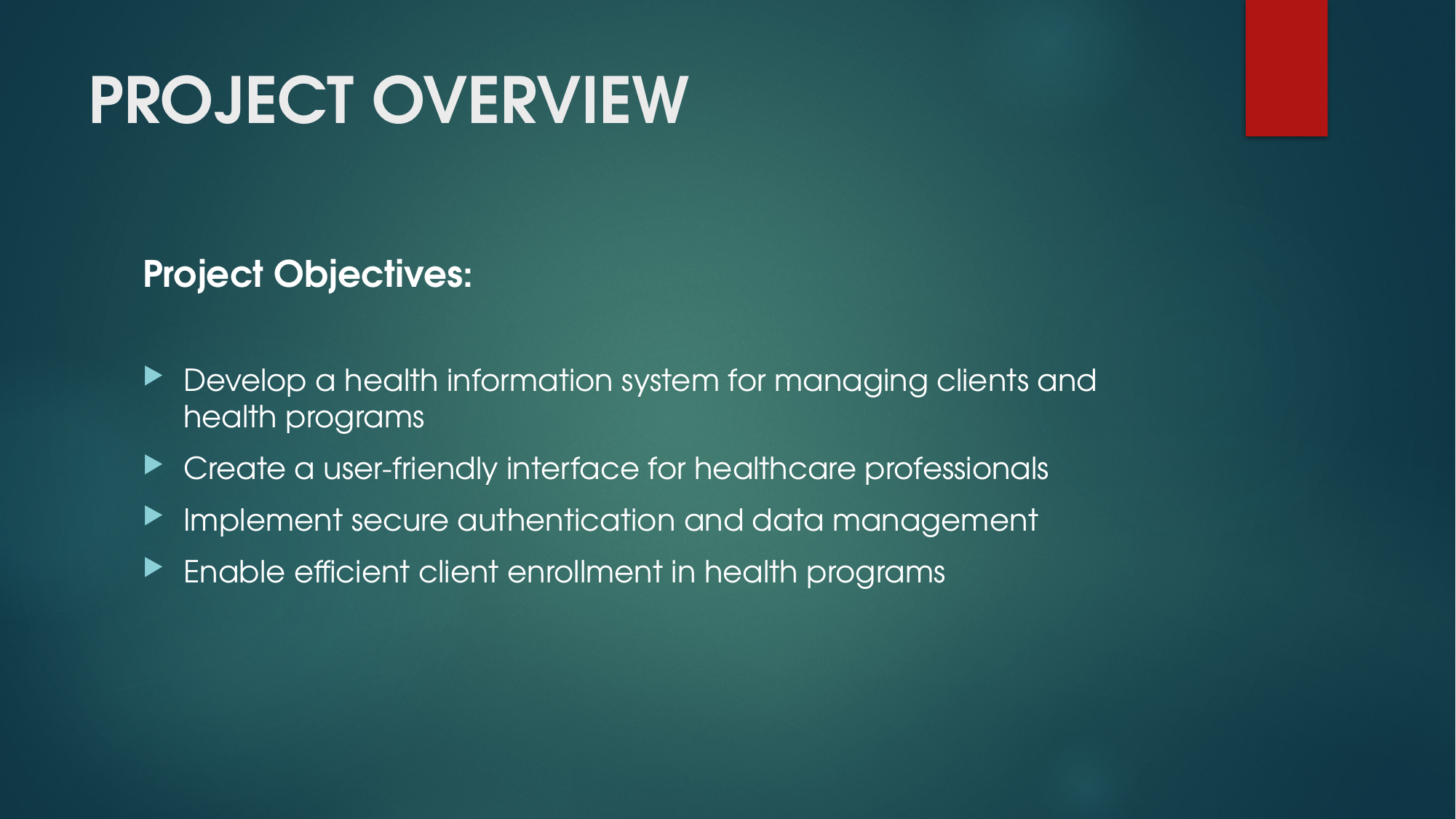

# PROJECT OVERVIEW
Project Objectives:

Develop a health information system for managing clients and health programs
Create a user-friendly interface for healthcare professionals
Implement secure authentication and data management
Enable efficient client enrollment in health programs